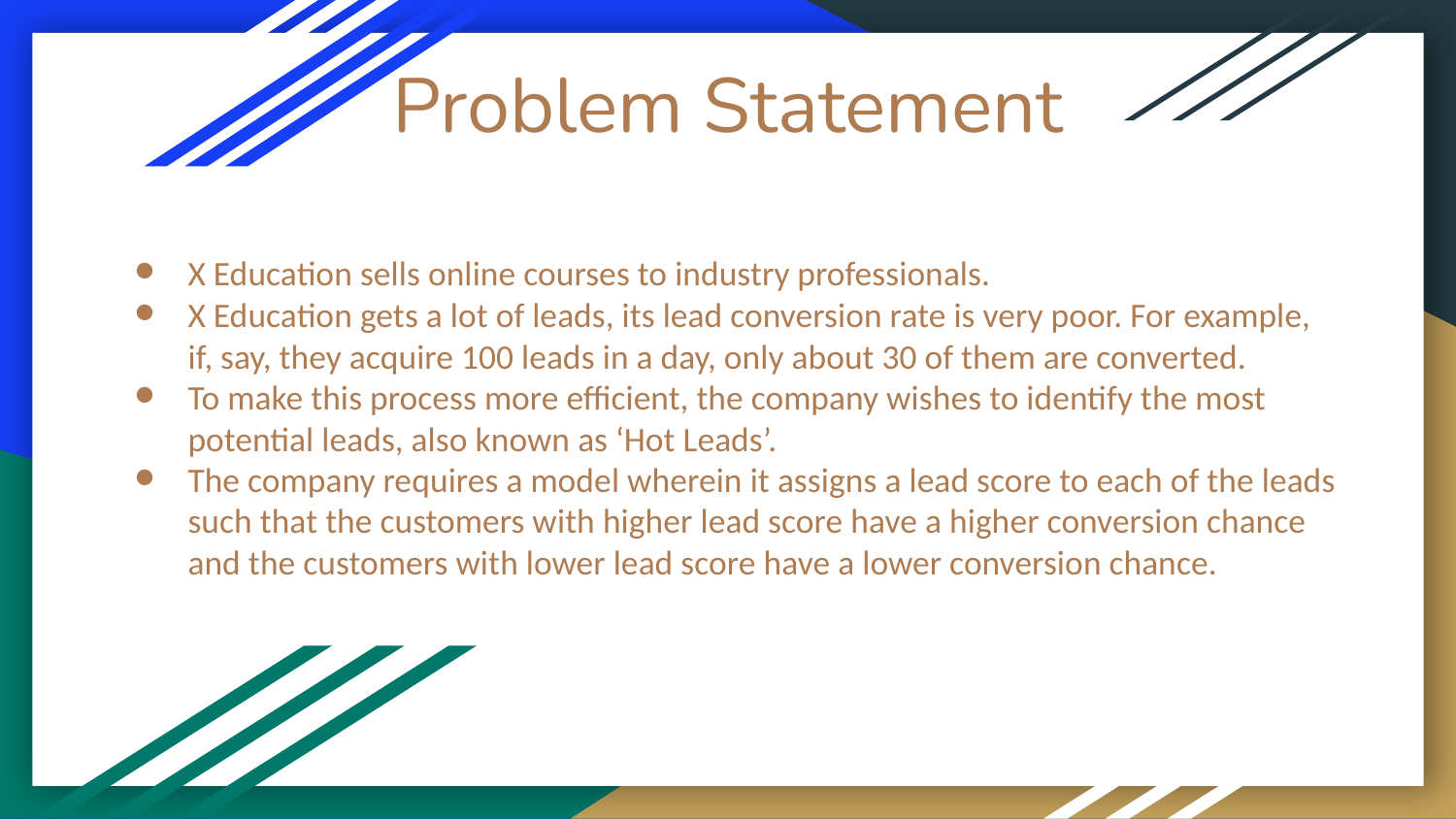

# Problem Statement
X Education sells online courses to industry professionals.
X Education gets a lot of leads, its lead conversion rate is very poor. For example, if, say, they acquire 100 leads in a day, only about 30 of them are converted.
To make this process more efficient, the company wishes to identify the most potential leads, also known as ‘Hot Leads’.
The company requires a model wherein it assigns a lead score to each of the leads such that the customers with higher lead score have a higher conversion chance and the customers with lower lead score have a lower conversion chance.